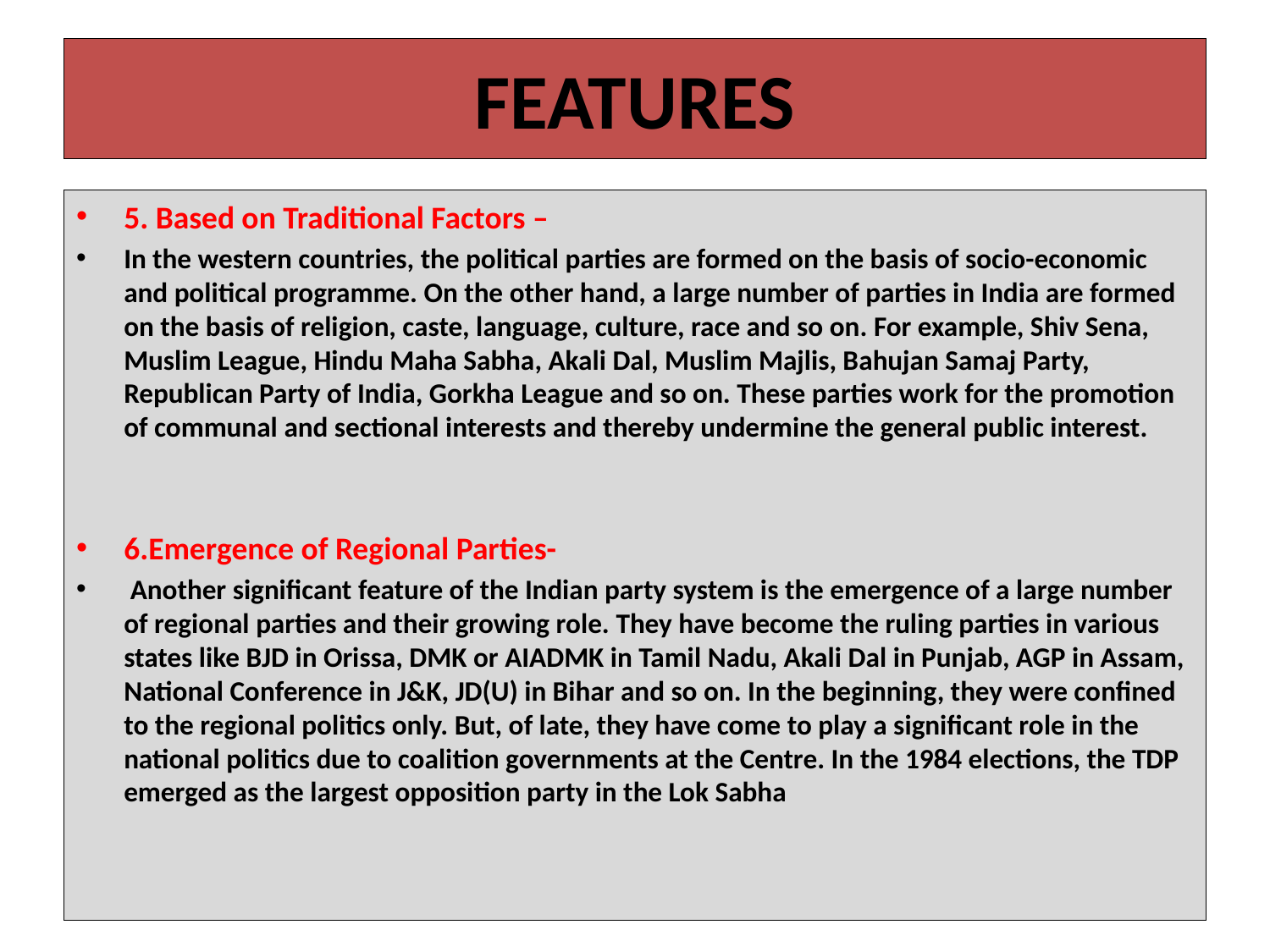

# FEATURES
5. Based on Traditional Factors –
In the western countries, the political parties are formed on the basis of socio-economic and political programme. On the other hand, a large number of parties in India are formed on the basis of religion, caste, language, culture, race and so on. For example, Shiv Sena, Muslim League, Hindu Maha Sabha, Akali Dal, Muslim Majlis, Bahujan Samaj Party, Republican Party of India, Gorkha League and so on. These parties work for the promotion of communal and sectional interests and thereby undermine the general public interest.

6.Emergence of Regional Parties-
 Another significant feature of the Indian party system is the emergence of a large number of regional parties and their growing role. They have become the ruling parties in various states like BJD in Orissa, DMK or AIADMK in Tamil Nadu, Akali Dal in Punjab, AGP in Assam, National Conference in J&K, JD(U) in Bihar and so on. In the beginning, they were confined to the regional politics only. But, of late, they have come to play a significant role in the national politics due to coalition governments at the Centre. In the 1984 elections, the TDP emerged as the largest opposition party in the Lok Sabha